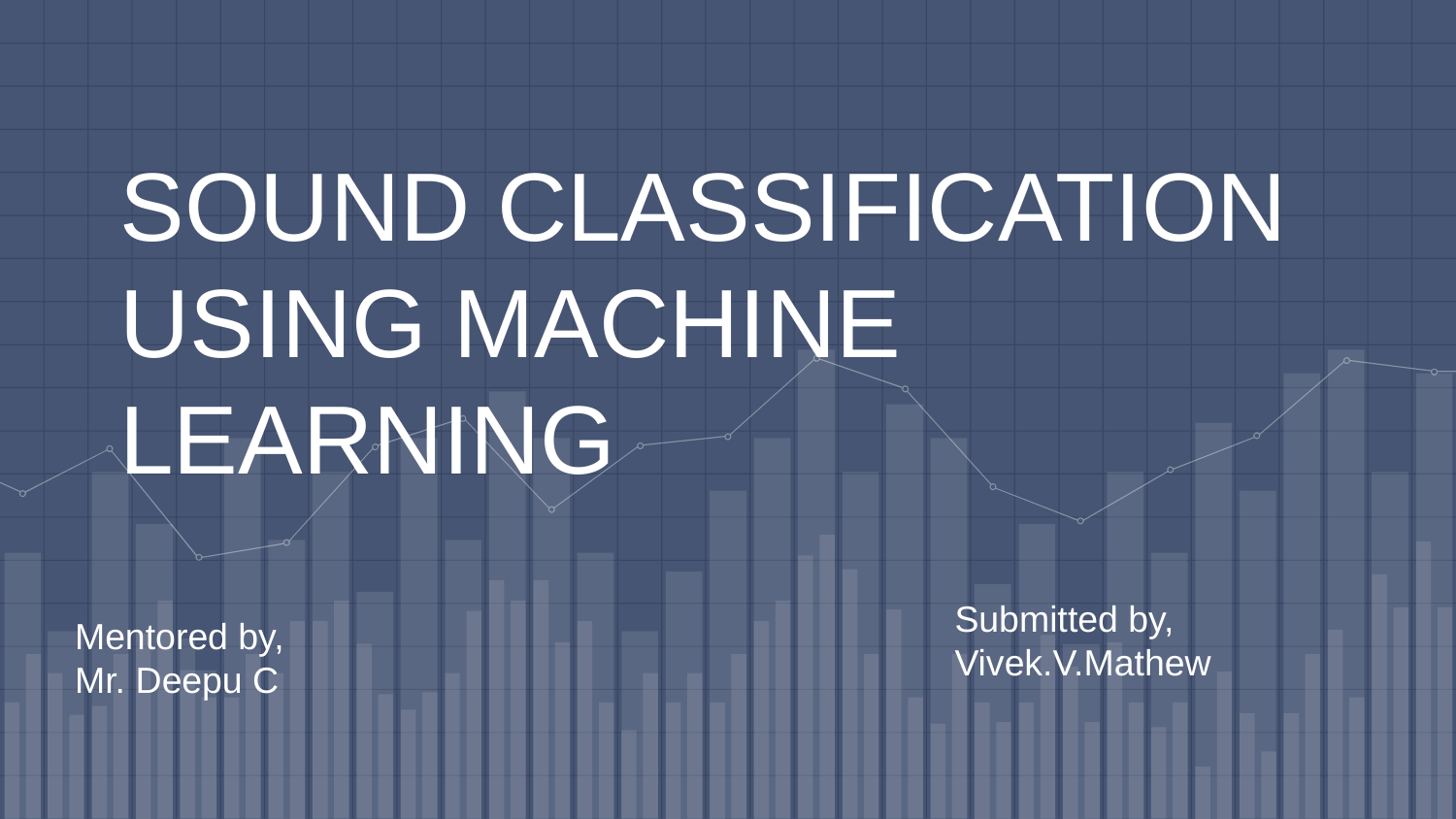

# SOUND CLASSIFICATION USING MACHINE LEARNING
Submitted by,
Vivek.V.Mathew

Mentored by,
Mr. Deepu C